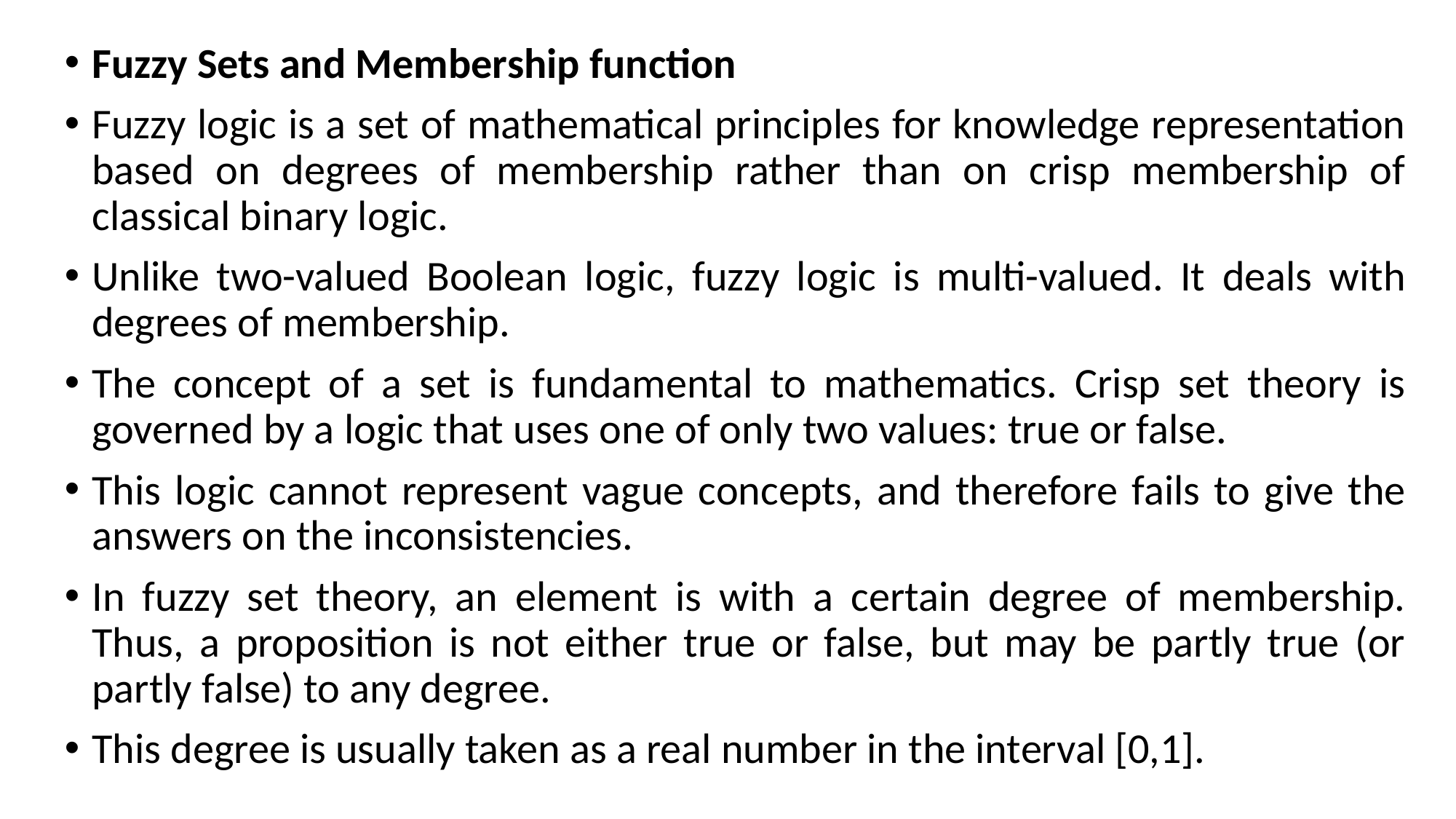

Fuzzy Sets and Membership function
Fuzzy logic is a set of mathematical principles for knowledge representation based on degrees of membership rather than on crisp membership of classical binary logic.
Unlike two-valued Boolean logic, fuzzy logic is multi-valued. It deals with degrees of membership.
The concept of a set is fundamental to mathematics. Crisp set theory is governed by a logic that uses one of only two values: true or false.
This logic cannot represent vague concepts, and therefore fails to give the answers on the inconsistencies.
In fuzzy set theory, an element is with a certain degree of membership. Thus, a proposition is not either true or false, but may be partly true (or partly false) to any degree.
This degree is usually taken as a real number in the interval [0,1].